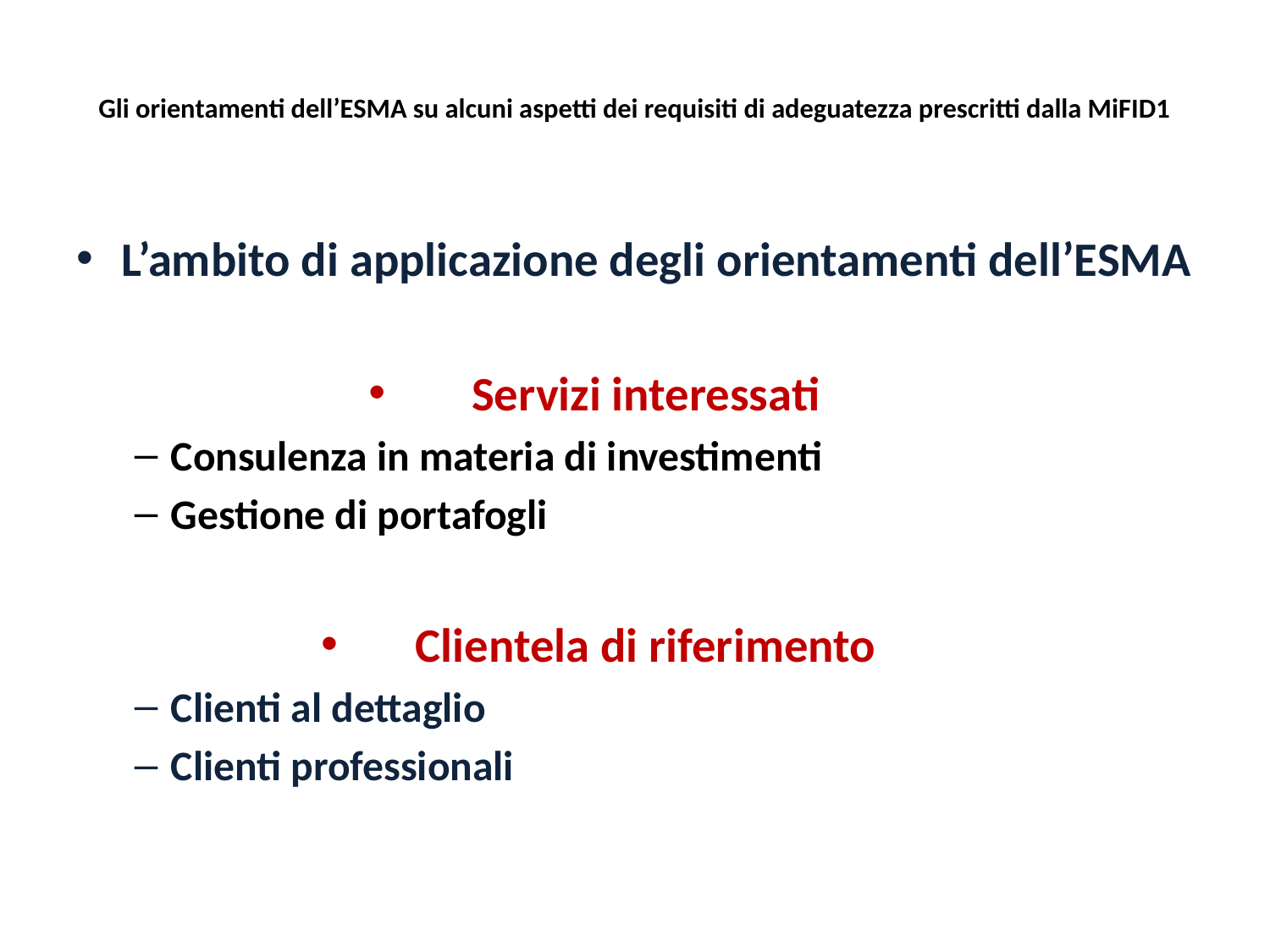

# Gli orientamenti dell’ESMA su alcuni aspetti dei requisiti di adeguatezza prescritti dalla MiFID1
L’ambito di applicazione degli orientamenti dell’ESMA

Servizi interessati
Consulenza in materia di investimenti
Gestione di portafogli

Clientela di riferimento
Clienti al dettaglio
Clienti professionali